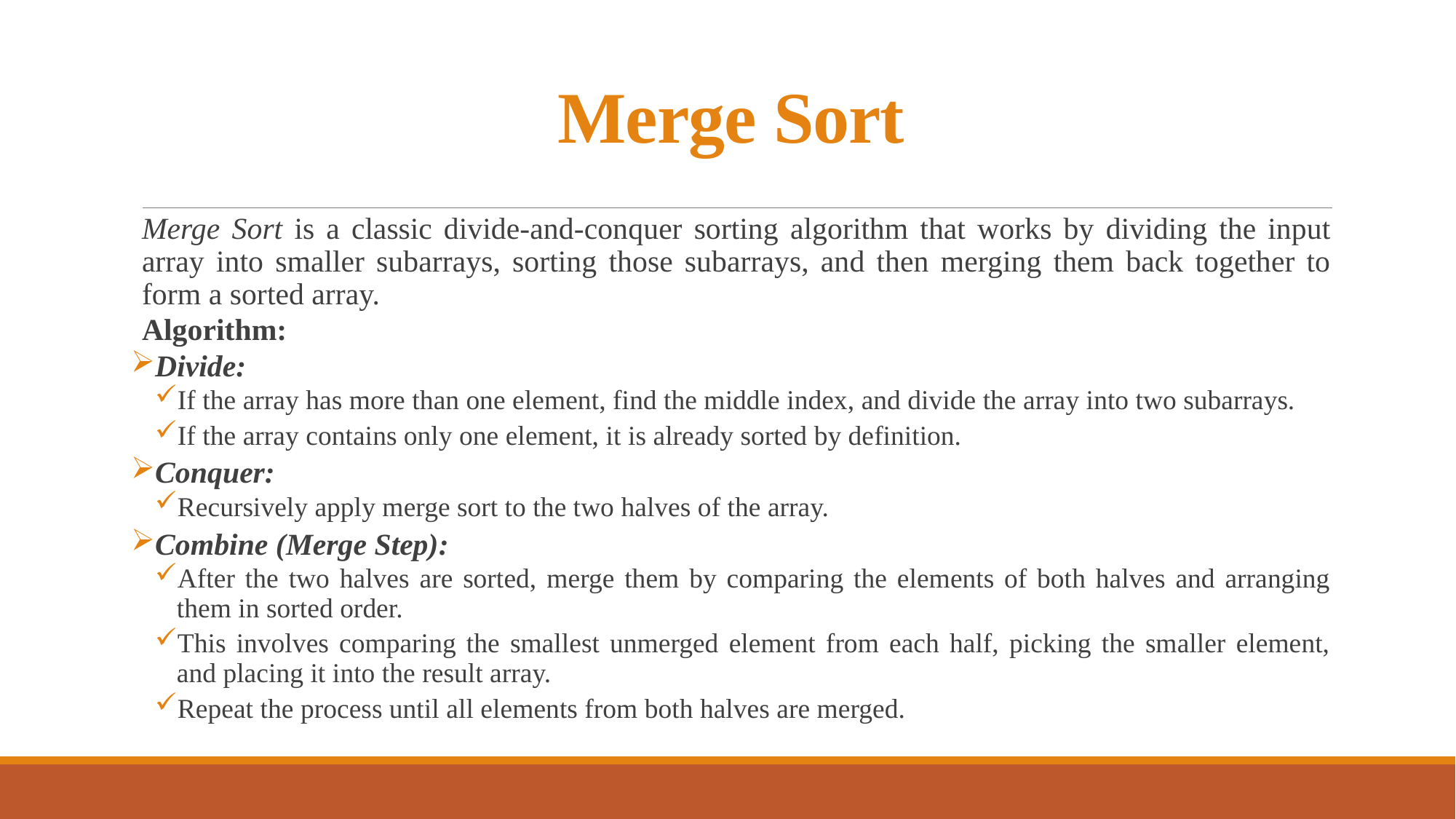

# Merge Sort
Merge Sort is a classic divide-and-conquer sorting algorithm that works by dividing the input array into smaller subarrays, sorting those subarrays, and then merging them back together to form a sorted array.
Algorithm:
Divide:
If the array has more than one element, find the middle index, and divide the array into two subarrays.
If the array contains only one element, it is already sorted by definition.
Conquer:
Recursively apply merge sort to the two halves of the array.
Combine (Merge Step):
After the two halves are sorted, merge them by comparing the elements of both halves and arranging them in sorted order.
This involves comparing the smallest unmerged element from each half, picking the smaller element, and placing it into the result array.
Repeat the process until all elements from both halves are merged.